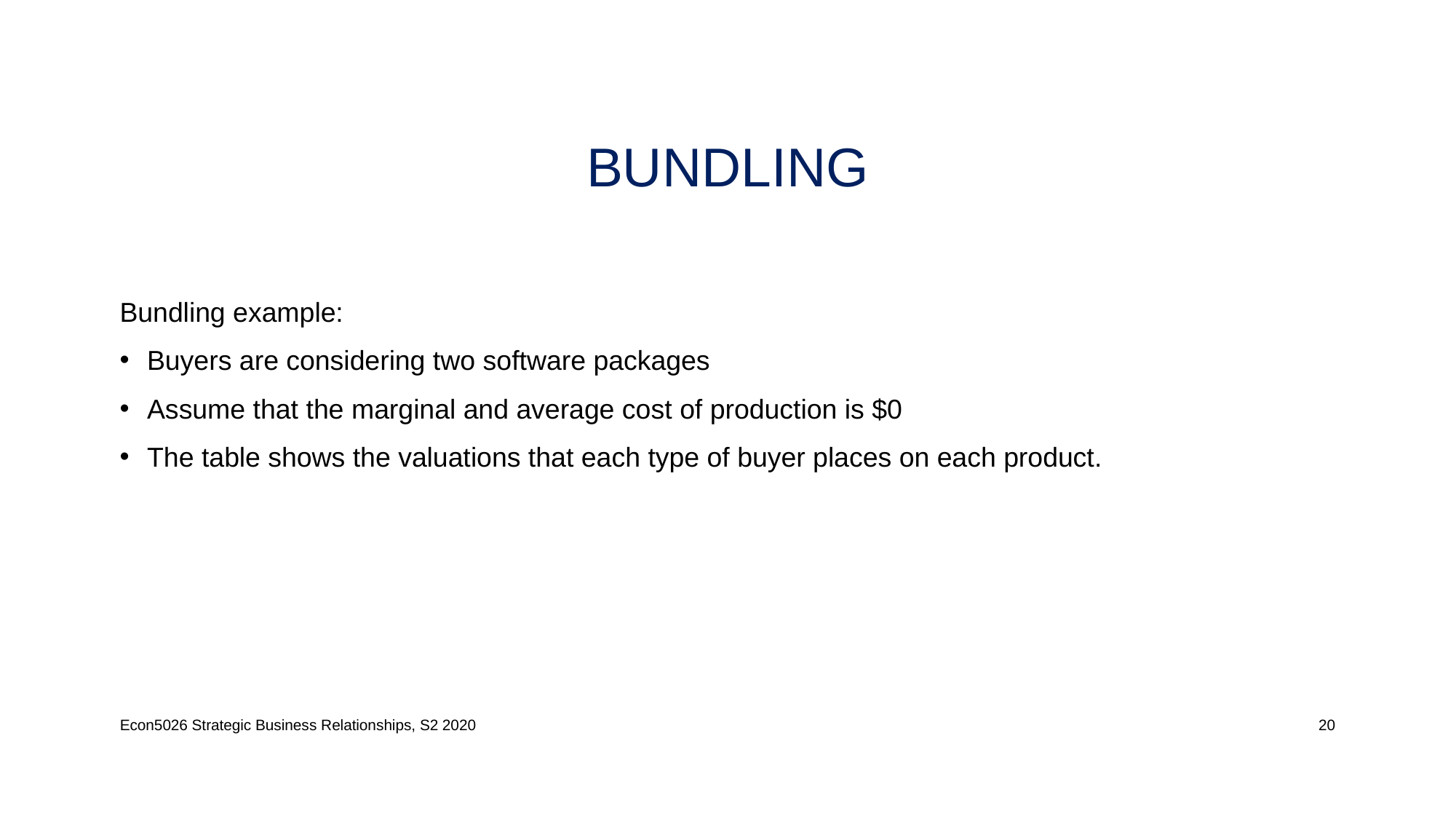

# BUNDLING
Bundling example:
Buyers are considering two software packages
Assume that the marginal and average cost of production is $0
The table shows the valuations that each type of buyer places on each product.

Econ5026 Strategic Business Relationships, S2 2020
20